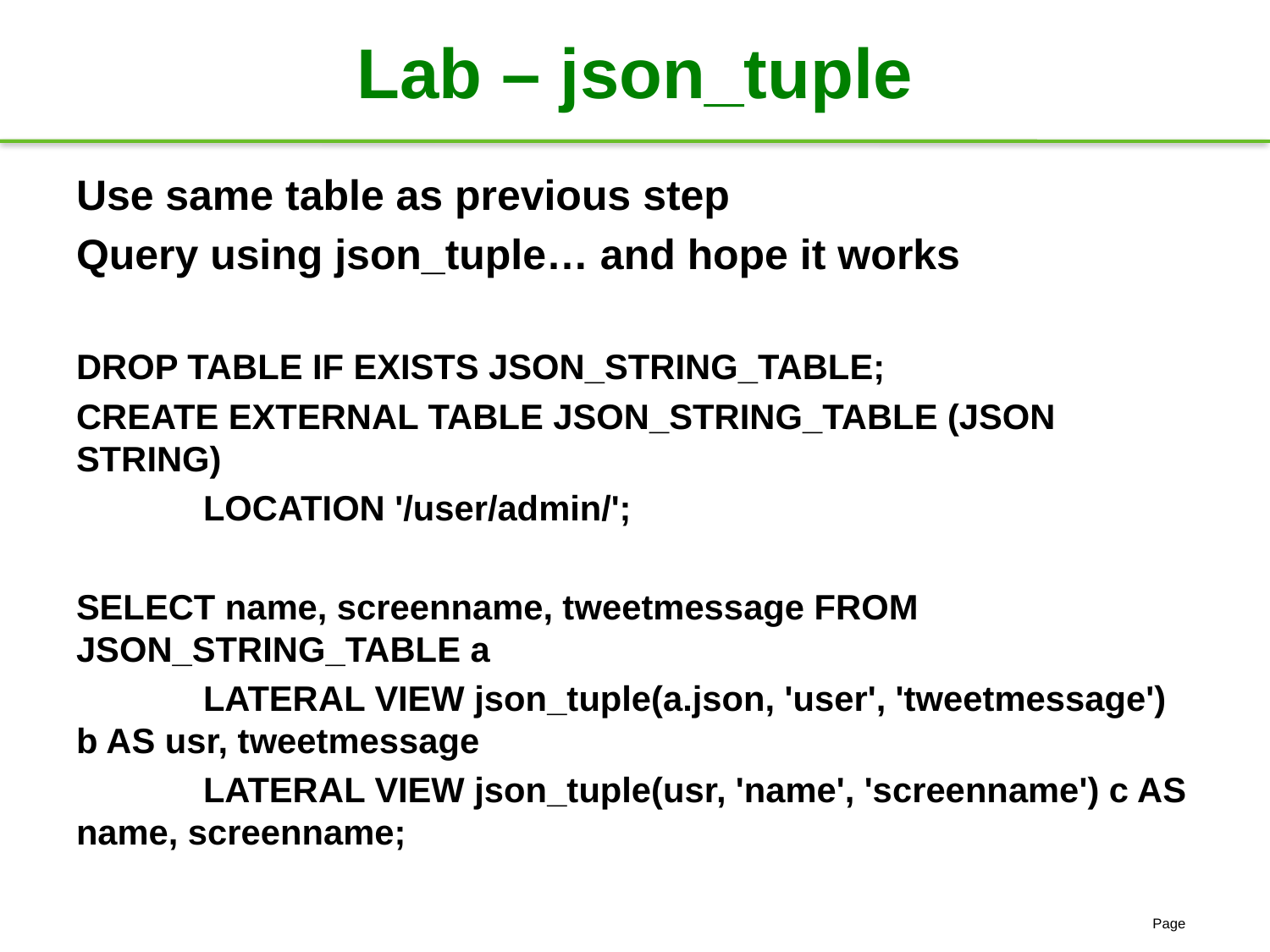

# Lab – json_tuple
Use same table as previous step
Query using json_tuple… and hope it works

DROP TABLE IF EXISTS JSON_STRING_TABLE;
CREATE EXTERNAL TABLE JSON_STRING_TABLE (JSON STRING)
	LOCATION '/user/admin/';

SELECT name, screenname, tweetmessage FROM JSON_STRING_TABLE a
	LATERAL VIEW json_tuple(a.json, 'user', 'tweetmessage') b AS usr, tweetmessage
	LATERAL VIEW json_tuple(usr, 'name', 'screenname') c AS name, screenname;

Page